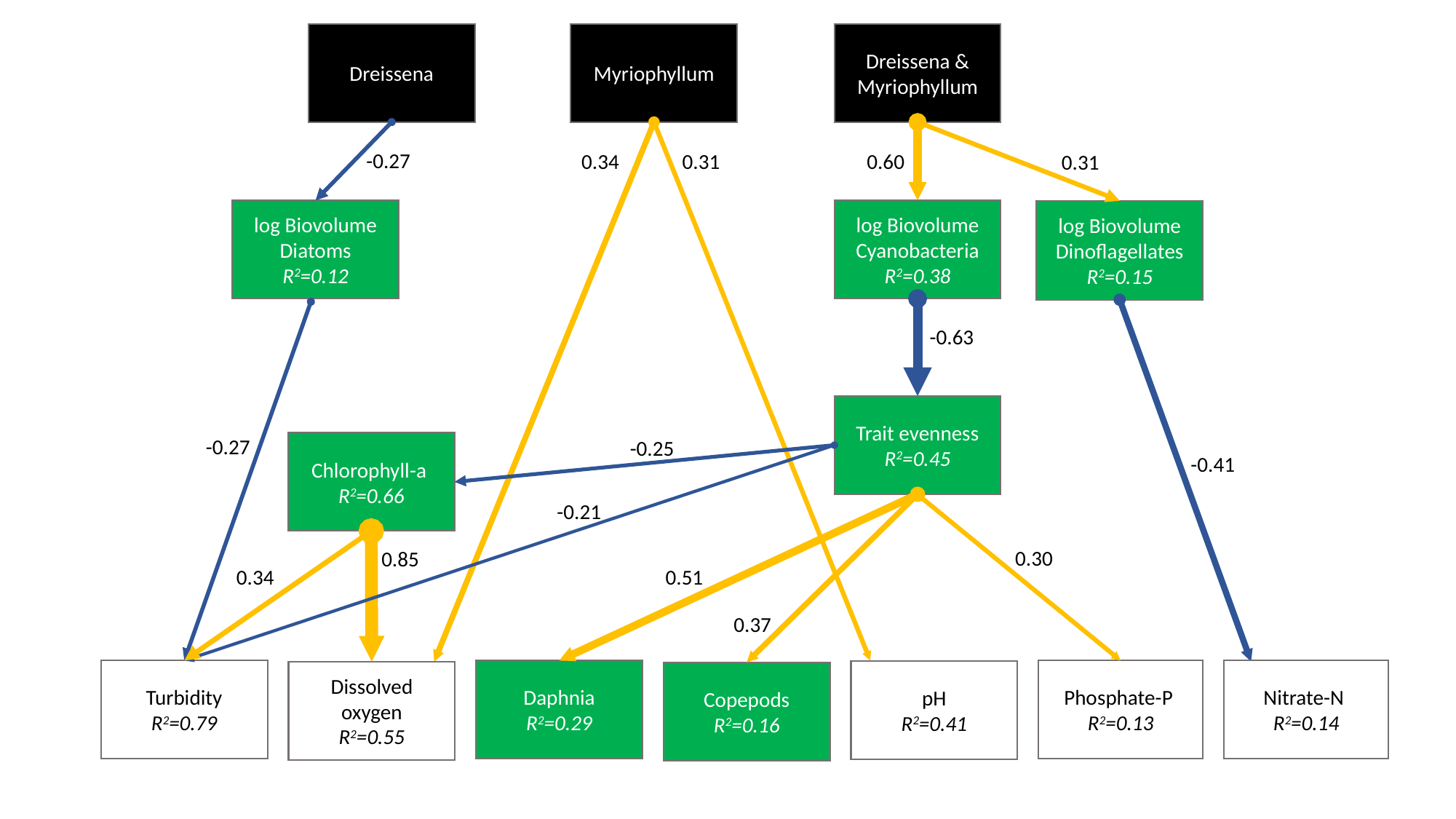

Dreissena
Myriophyllum
Dreissena & Myriophyllum
-0.27
0.31
0.60
0.34
0.31
log Biovolume Cyanobacteria
R2=0.38
log Biovolume Diatoms
R2=0.12
log Biovolume
Dinoflagellates
R2=0.15
-0.63
Trait evenness
R2=0.45
-0.27
-0.25
Chlorophyll-a
R2=0.66
-0.41
-0.21
0.30
0.85
0.51
0.34
0.37
Turbidity
R2=0.79
Daphnia
R2=0.29
Phosphate-P
R2=0.13
Nitrate-N
R2=0.14
pH
R2=0.41
Dissolved oxygen
R2=0.55
Copepods
R2=0.16